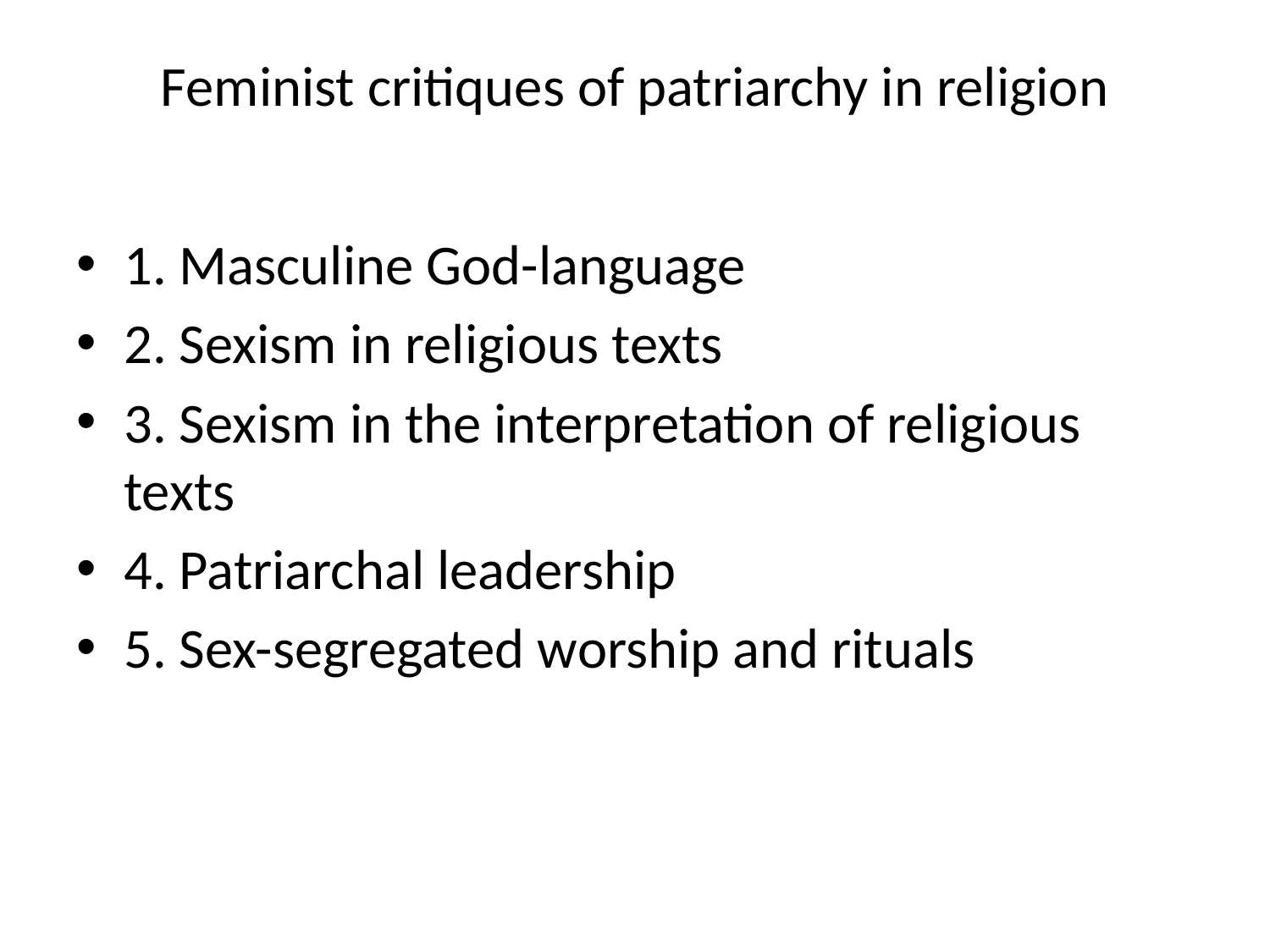

# Feminist critiques of patriarchy in religion
1. Masculine God-language
2. Sexism in religious texts
3. Sexism in the interpretation of religious texts
4. Patriarchal leadership
5. Sex-segregated worship and rituals